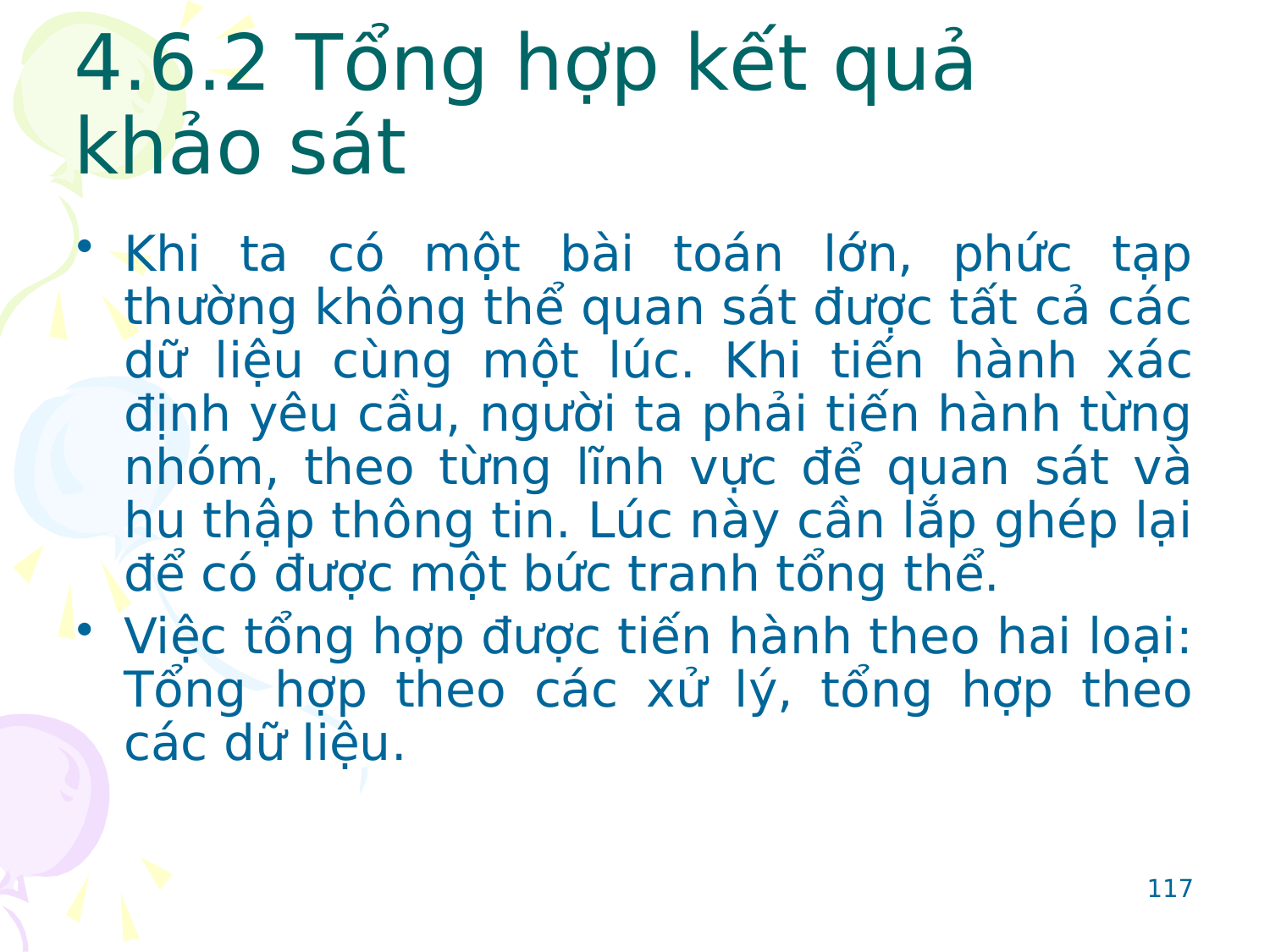

# 4.6.2 Tổng hợp kết quả khảo sát
Khi ta có một bài toán lớn, phức tạp thường không thể quan sát được tất cả các dữ liệu cùng một lúc. Khi tiến hành xác định yêu cầu, người ta phải tiến hành từng nhóm, theo từng lĩnh vực để quan sát và hu thập thông tin. Lúc này cần lắp ghép lại để có được một bức tranh tổng thể.
Việc tổng hợp được tiến hành theo hai loại: Tổng hợp theo các xử lý, tổng hợp theo các dữ liệu.
117